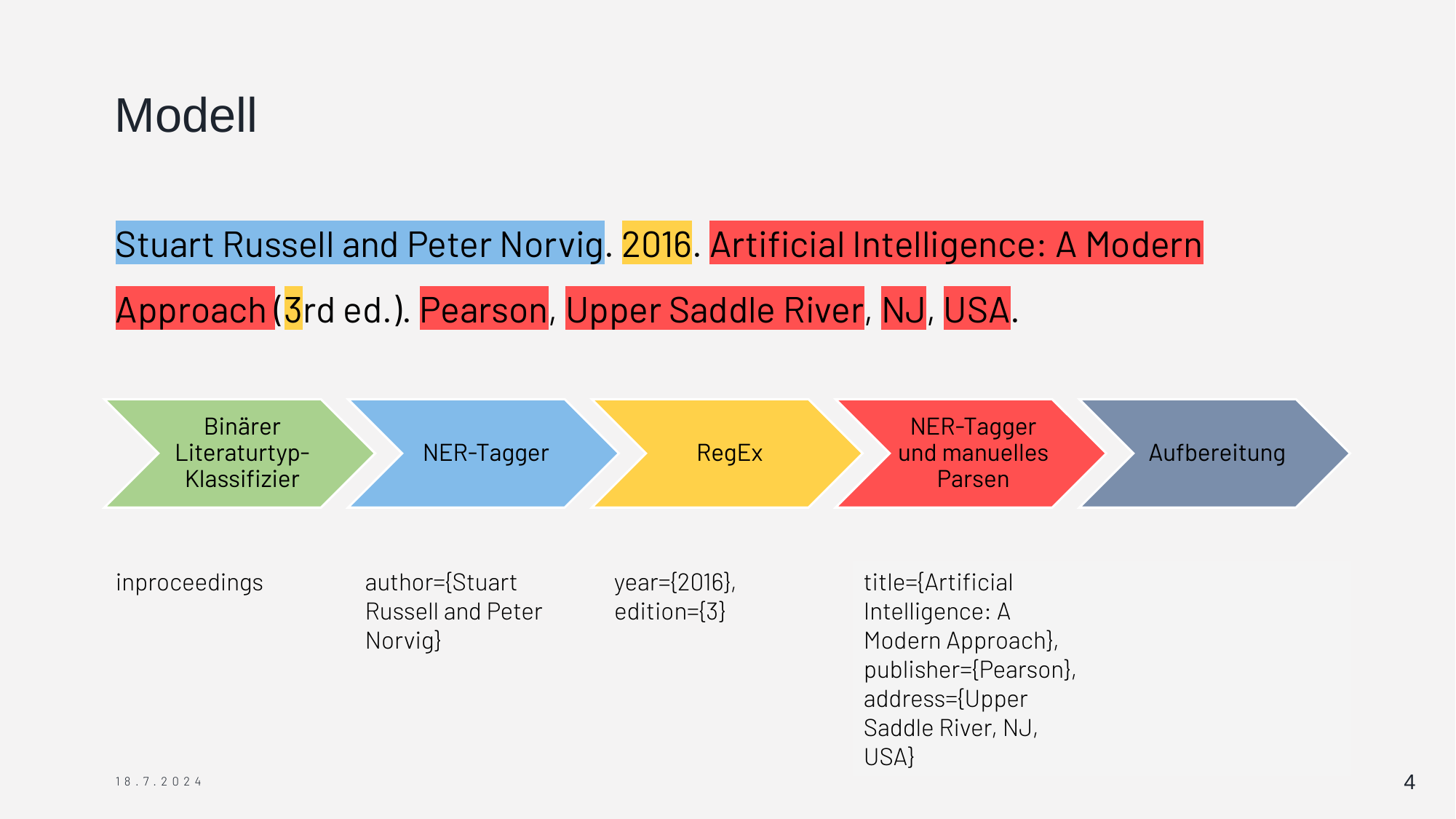

# Modell
Stuart Russell and Peter Norvig. 2016. Artificial Intelligence: A Modern Approach (3rd ed.). Pearson, Upper Saddle River, NJ, USA.
Binärer Literaturtyp-Klassifizier
NER-Tagger
RegEx
NER-Tagger und manuelles Parsen
Aufbereitung
| inproceedings | author={Stuart Russell and Peter Norvig} | year={2016}, edition={3} | title={Artificial Intelligence: A Modern Approach}, publisher={Pearson}, address={Upper Saddle River, NJ, USA} |  |
| --- | --- | --- | --- | --- |
18.7.2024
4